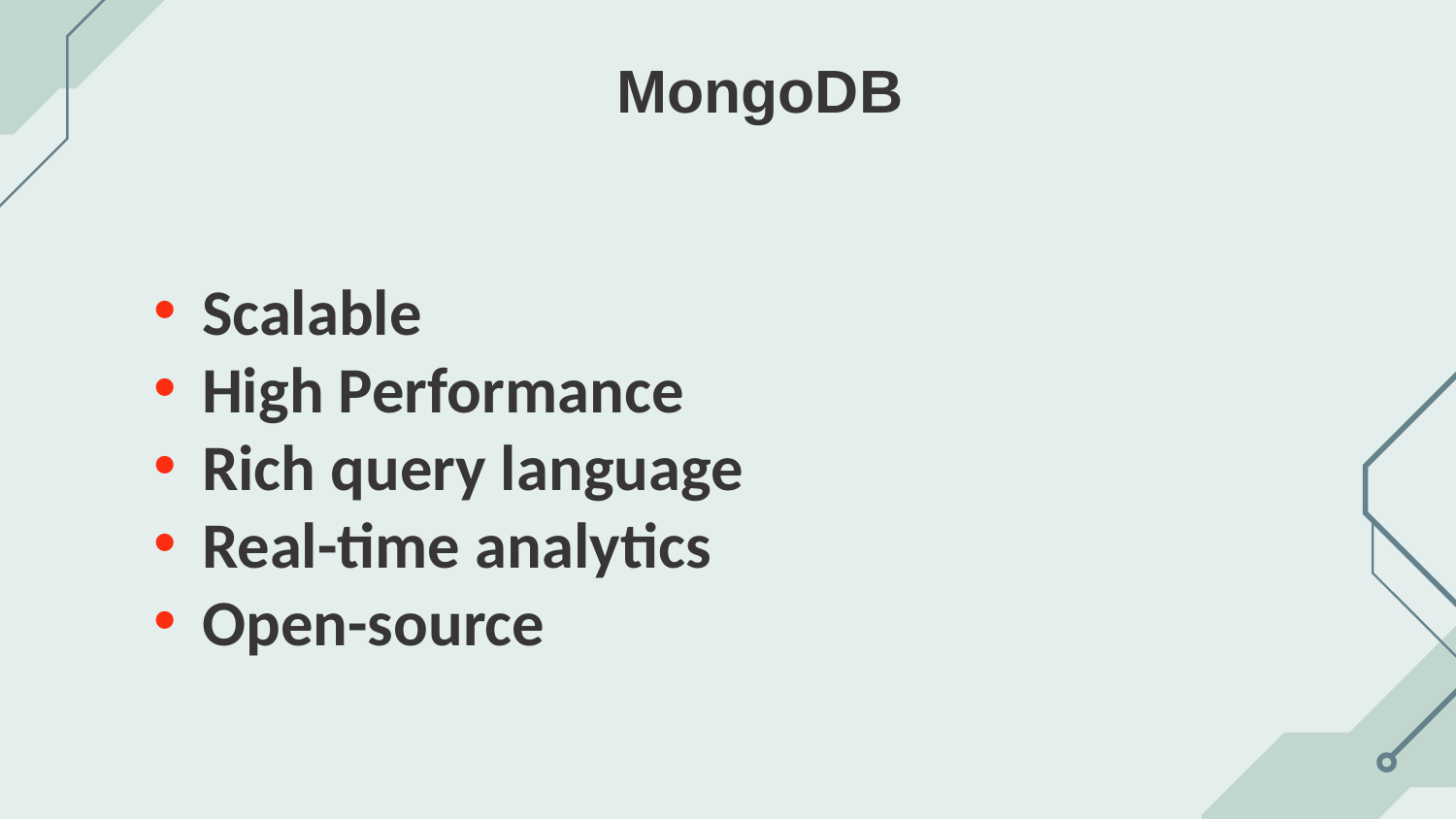

# MongoDB
Scalable
High Performance
Rich query language
Real-time analytics
Open-source